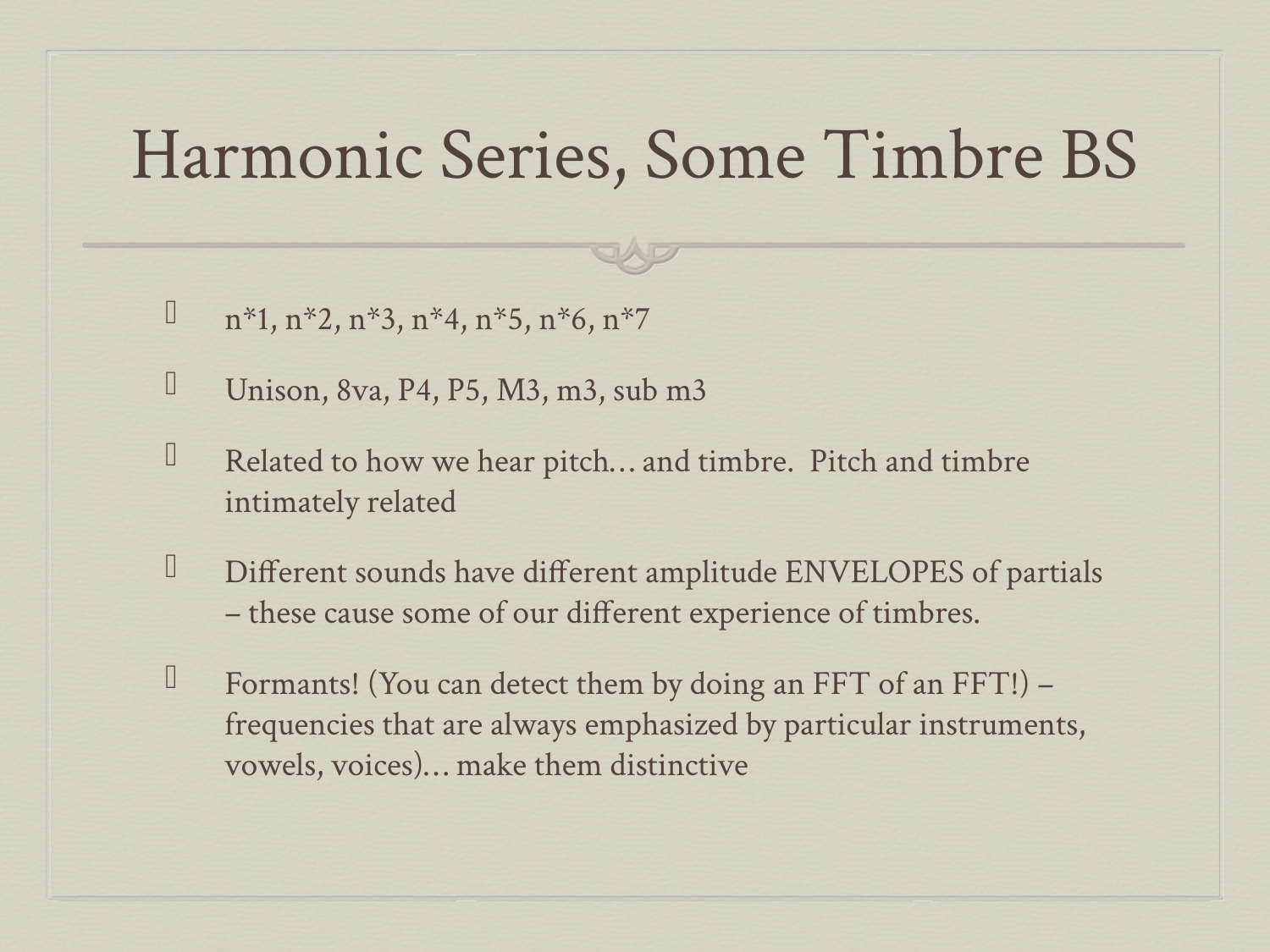

# Harmonic Series, Some Timbre BS
n*1, n*2, n*3, n*4, n*5, n*6, n*7
Unison, 8va, P4, P5, M3, m3, sub m3
Related to how we hear pitch… and timbre.  Pitch and timbre intimately related
Different sounds have different amplitude ENVELOPES of partials – these cause some of our different experience of timbres.
Formants! (You can detect them by doing an FFT of an FFT!) – frequencies that are always emphasized by particular instruments, vowels, voices)… make them distinctive